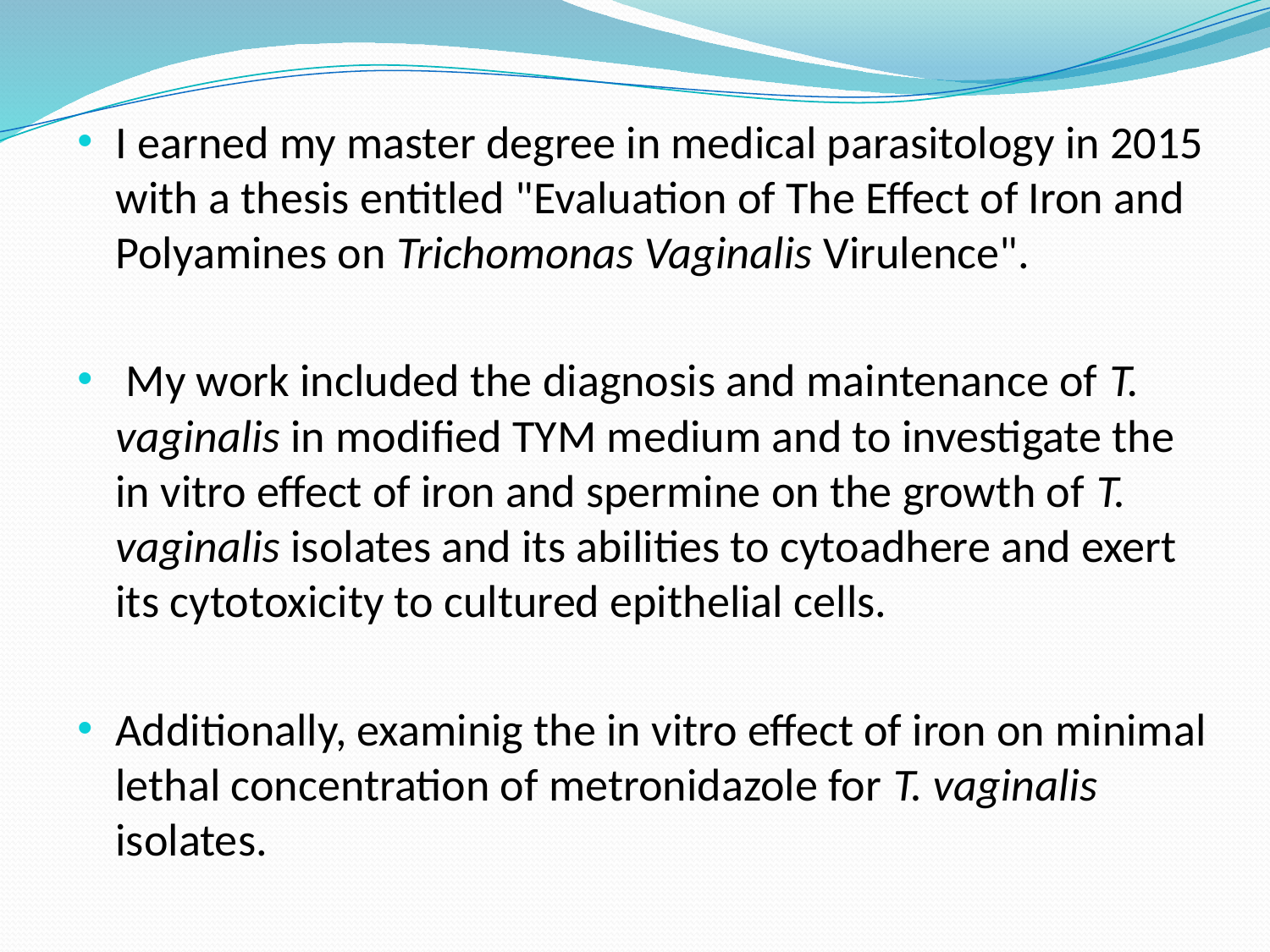

I earned my master degree in medical parasitology in 2015 with a thesis entitled "Evaluation of The Effect of Iron and Polyamines on Trichomonas Vaginalis Virulence".

 My work included the diagnosis and maintenance of T. vaginalis in modified TYM medium and to investigate the in vitro effect of iron and spermine on the growth of T. vaginalis isolates and its abilities to cytoadhere and exert its cytotoxicity to cultured epithelial cells.

Additionally, examinig the in vitro effect of iron on minimal lethal concentration of metronidazole for T. vaginalis isolates.